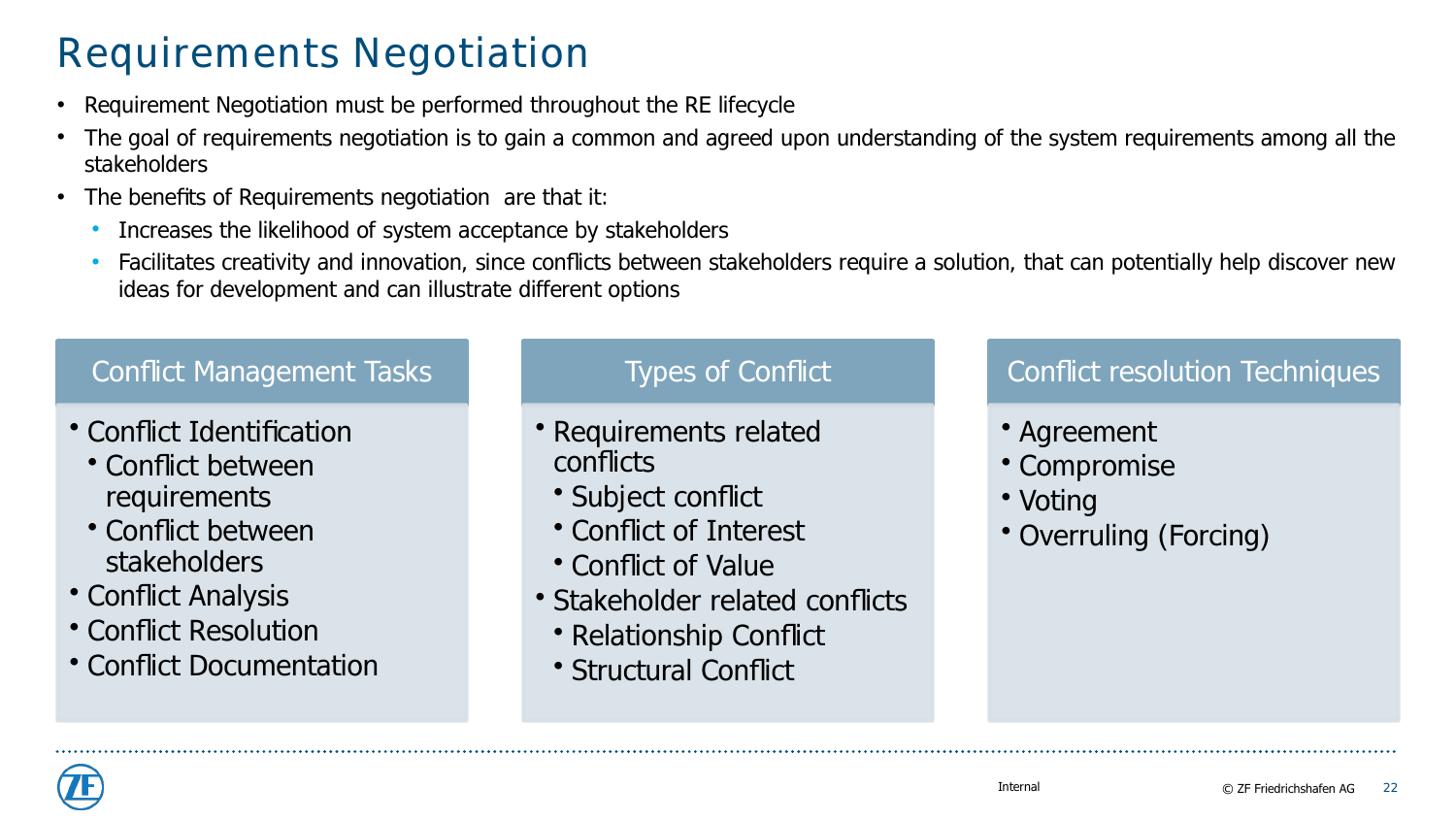

# Requirements Negotiation
Requirement Negotiation must be performed throughout the RE lifecycle
The goal of requirements negotiation is to gain a common and agreed upon understanding of the system requirements among all the stakeholders
The benefits of Requirements negotiation  are that it:
Increases the likelihood of system acceptance by stakeholders
Facilitates creativity and innovation, since conflicts between stakeholders require a solution, that can potentially help discover new ideas for development and can illustrate different options
Conflict Management Tasks
Conflict Identification
Conflict between requirements
Conflict between stakeholders
Conflict Analysis
Conflict Resolution
Conflict Documentation
Types of Conflict
Requirements related conflicts
Subject conflict
Conflict of Interest
Conflict of Value
Stakeholder related conflicts
Relationship Conflict
Structural Conflict
Conflict resolution Techniques
Agreement
Compromise
Voting
Overruling (Forcing)

22